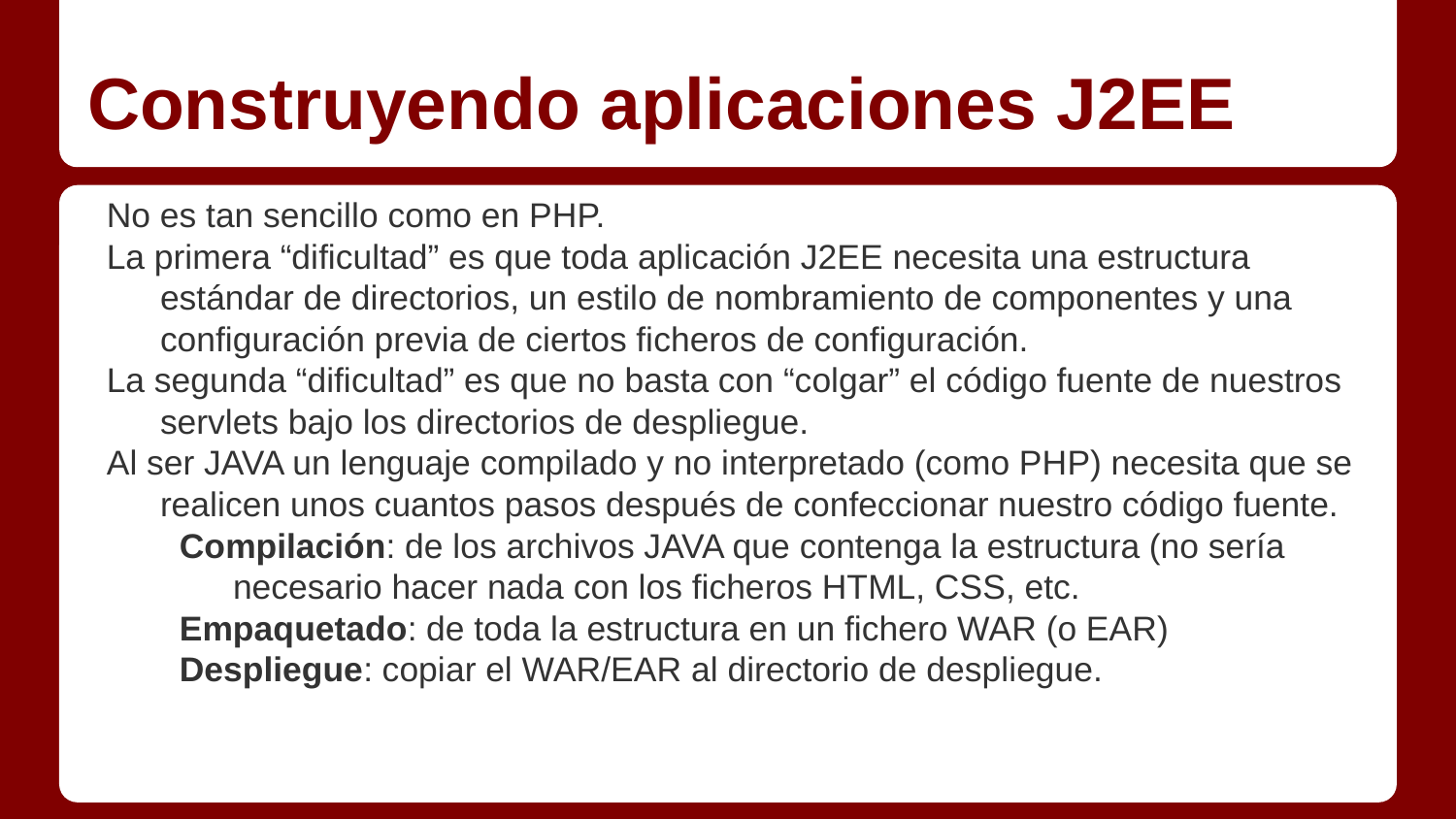

# Construyendo aplicaciones J2EE
No es tan sencillo como en PHP.
La primera “dificultad” es que toda aplicación J2EE necesita una estructura estándar de directorios, un estilo de nombramiento de componentes y una configuración previa de ciertos ficheros de configuración.
La segunda “dificultad” es que no basta con “colgar” el código fuente de nuestros servlets bajo los directorios de despliegue.
Al ser JAVA un lenguaje compilado y no interpretado (como PHP) necesita que se realicen unos cuantos pasos después de confeccionar nuestro código fuente.
Compilación: de los archivos JAVA que contenga la estructura (no sería necesario hacer nada con los ficheros HTML, CSS, etc.
Empaquetado: de toda la estructura en un fichero WAR (o EAR)
Despliegue: copiar el WAR/EAR al directorio de despliegue.